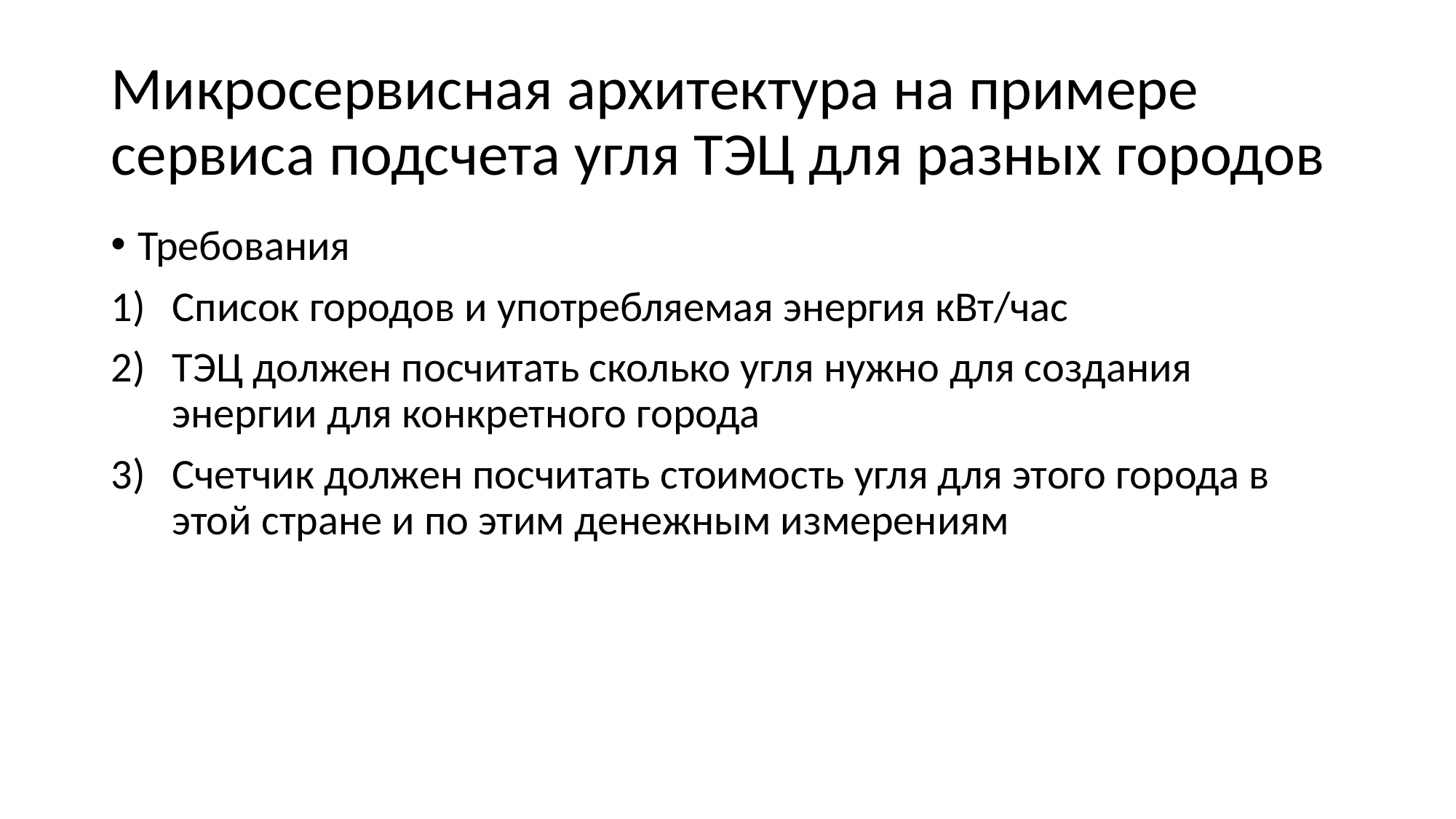

# Микросервисная архитектура на примере сервиса подсчета угля ТЭЦ для разных городов
Требования
Список городов и употребляемая энергия кВт/час
ТЭЦ должен посчитать сколько угля нужно для создания энергии для конкретного города
Счетчик должен посчитать стоимость угля для этого города в этой стране и по этим денежным измерениям